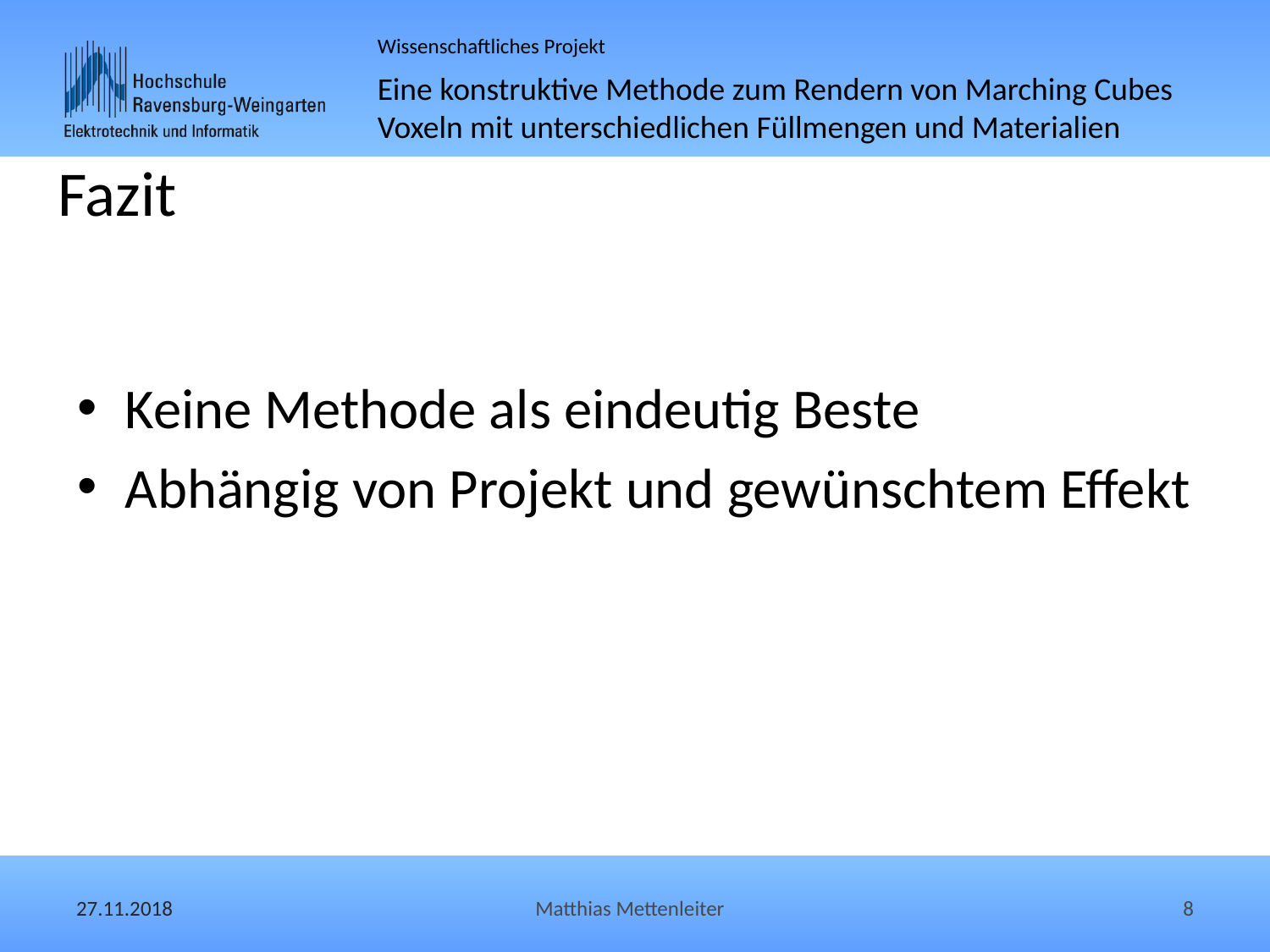

# Fazit
Keine Methode als eindeutig Beste
Abhängig von Projekt und gewünschtem Effekt
27.11.2018
Matthias Mettenleiter
8